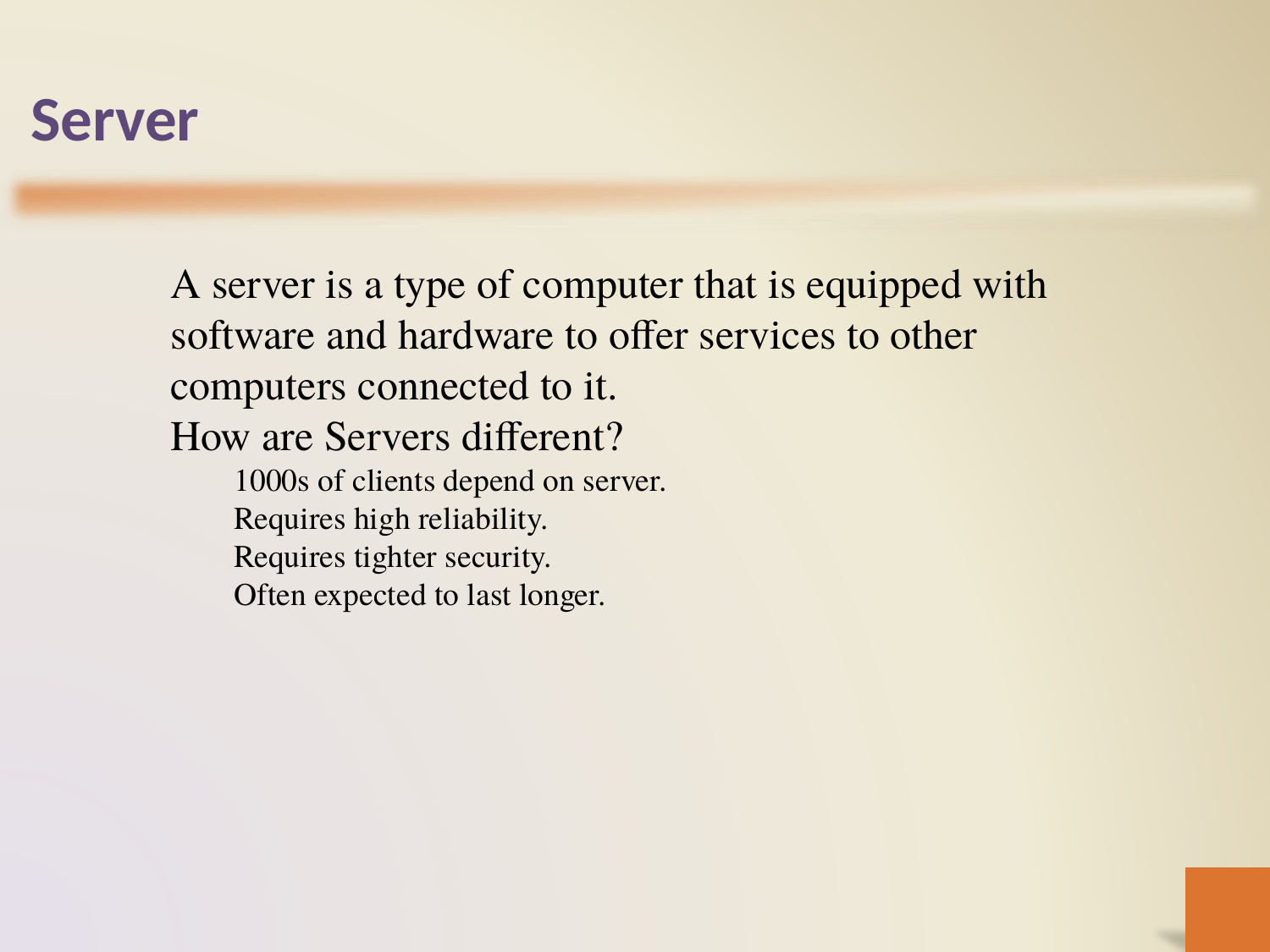

# Server
A server is a type of computer that is equipped with software and hardware to offer services to other computers connected to it.
How are Servers different?
1000s of clients depend on server.
Requires high reliability.
Requires tighter security.
Often expected to last longer.
2